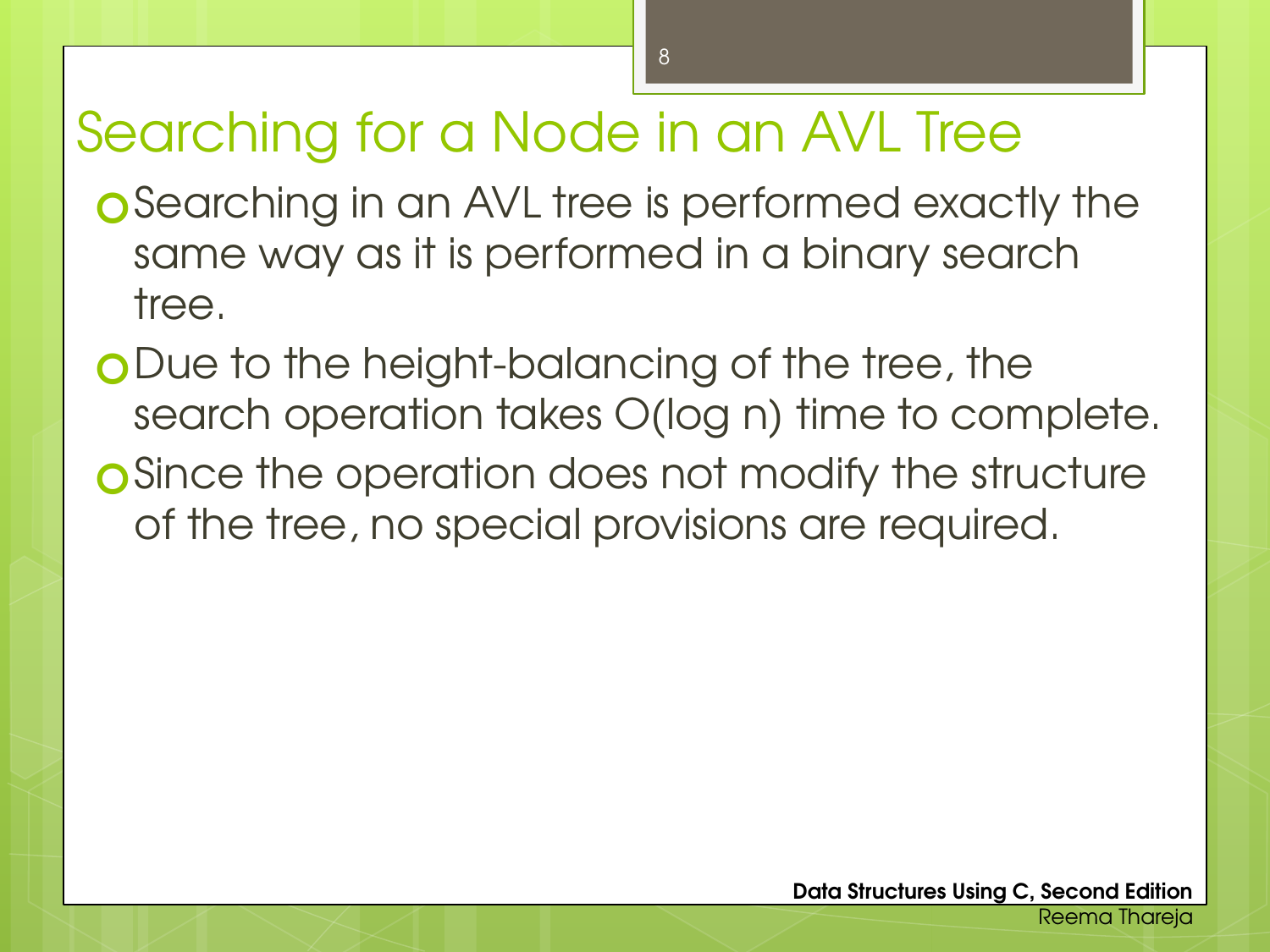

8
# Searching for a Node in an AVL Tree
Searching in an AVL tree is performed exactly the same way as it is performed in a binary search tree.
Due to the height-balancing of the tree, the search operation takes O(log n) time to complete.
Since the operation does not modify the structure of the tree, no special provisions are required.
Data Structures Using C, Second Edition
Reema Thareja